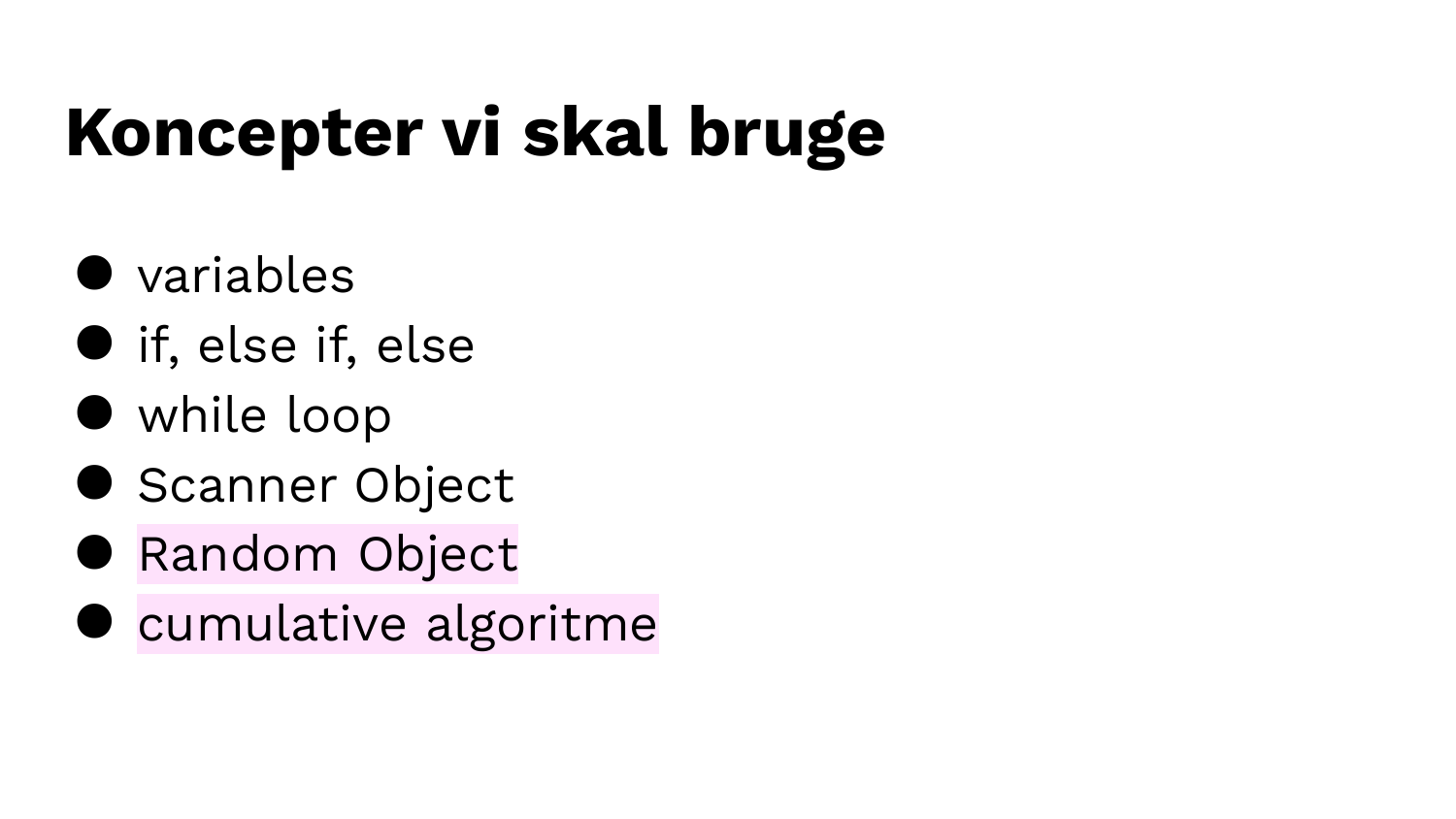

# Koncepter vi skal bruge
variables
if, else if, else
while loop
Scanner Object
Random Object
cumulative algoritme